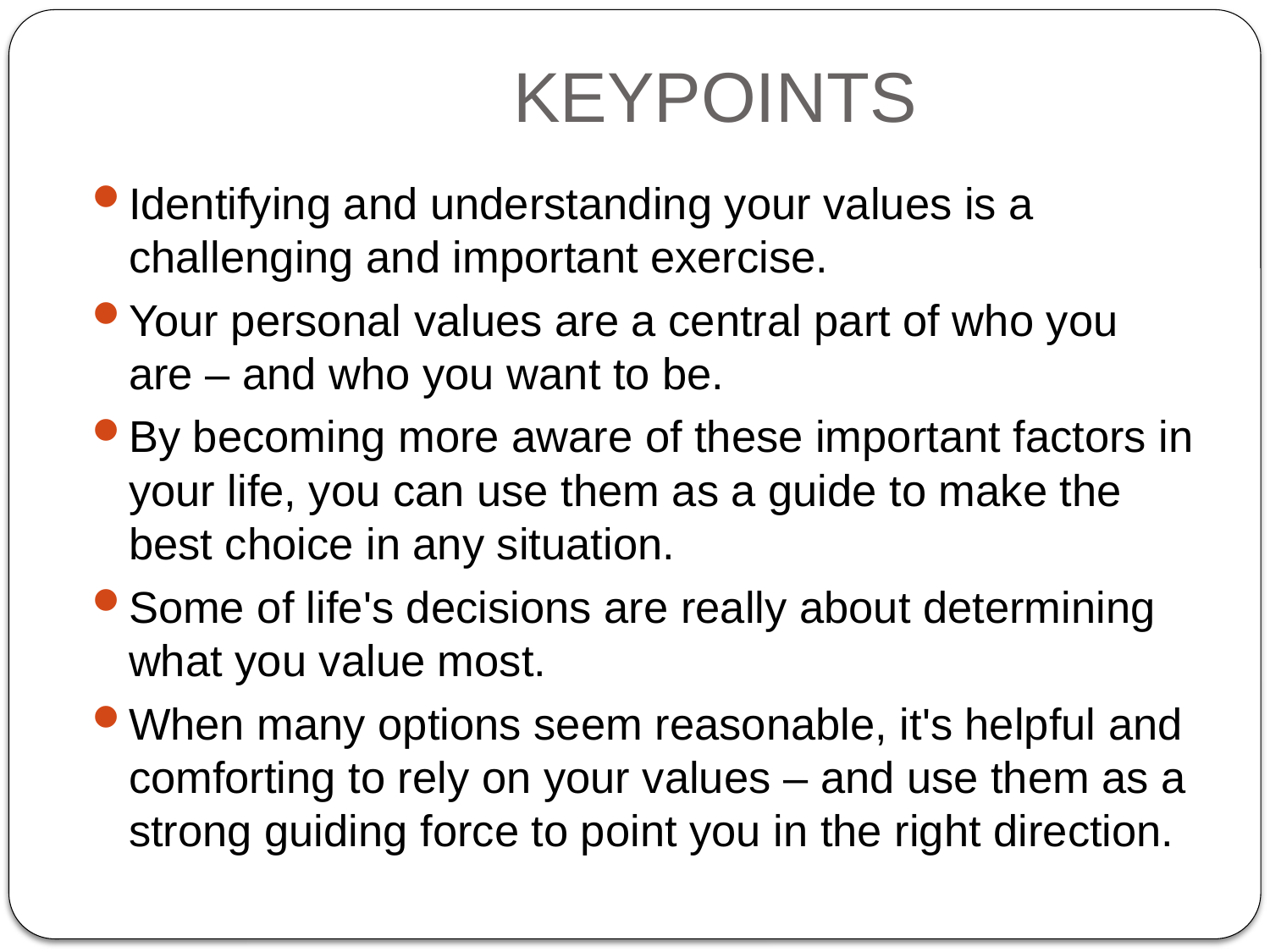

# KEYPOINTS
Identifying and understanding your values is a challenging and important exercise.
Your personal values are a central part of who you are – and who you want to be.
By becoming more aware of these important factors in your life, you can use them as a guide to make the best choice in any situation.
Some of life's decisions are really about determining what you value most.
When many options seem reasonable, it's helpful and comforting to rely on your values – and use them as a strong guiding force to point you in the right direction.